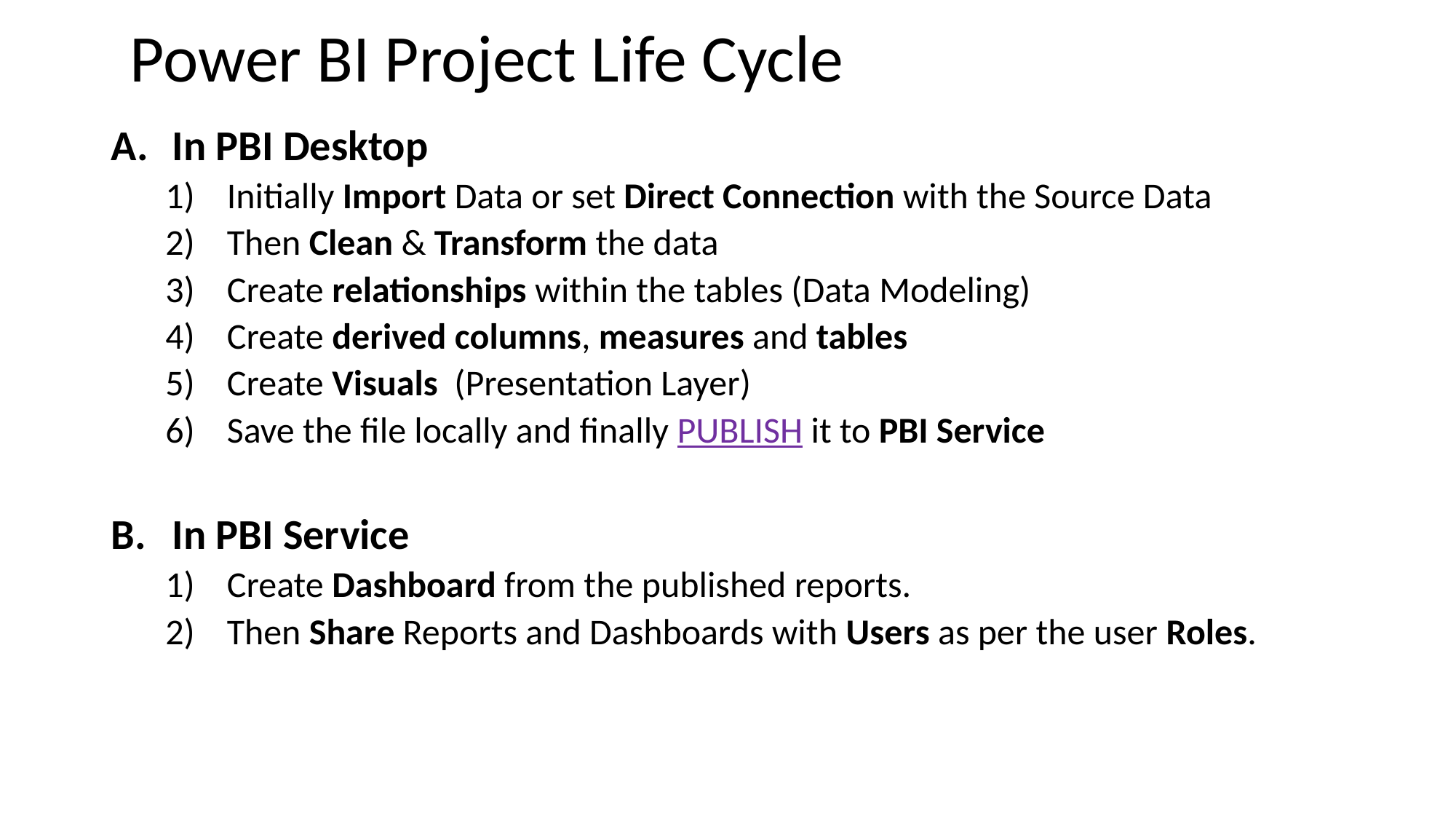

# Power BI Project Life Cycle
In PBI Desktop
Initially Import Data or set Direct Connection with the Source Data
Then Clean & Transform the data
Create relationships within the tables (Data Modeling)
Create derived columns, measures and tables
Create Visuals  (Presentation Layer)
Save the file locally and finally PUBLISH it to PBI Service

In PBI Service
Create Dashboard from the published reports.
Then Share Reports and Dashboards with Users as per the user Roles.